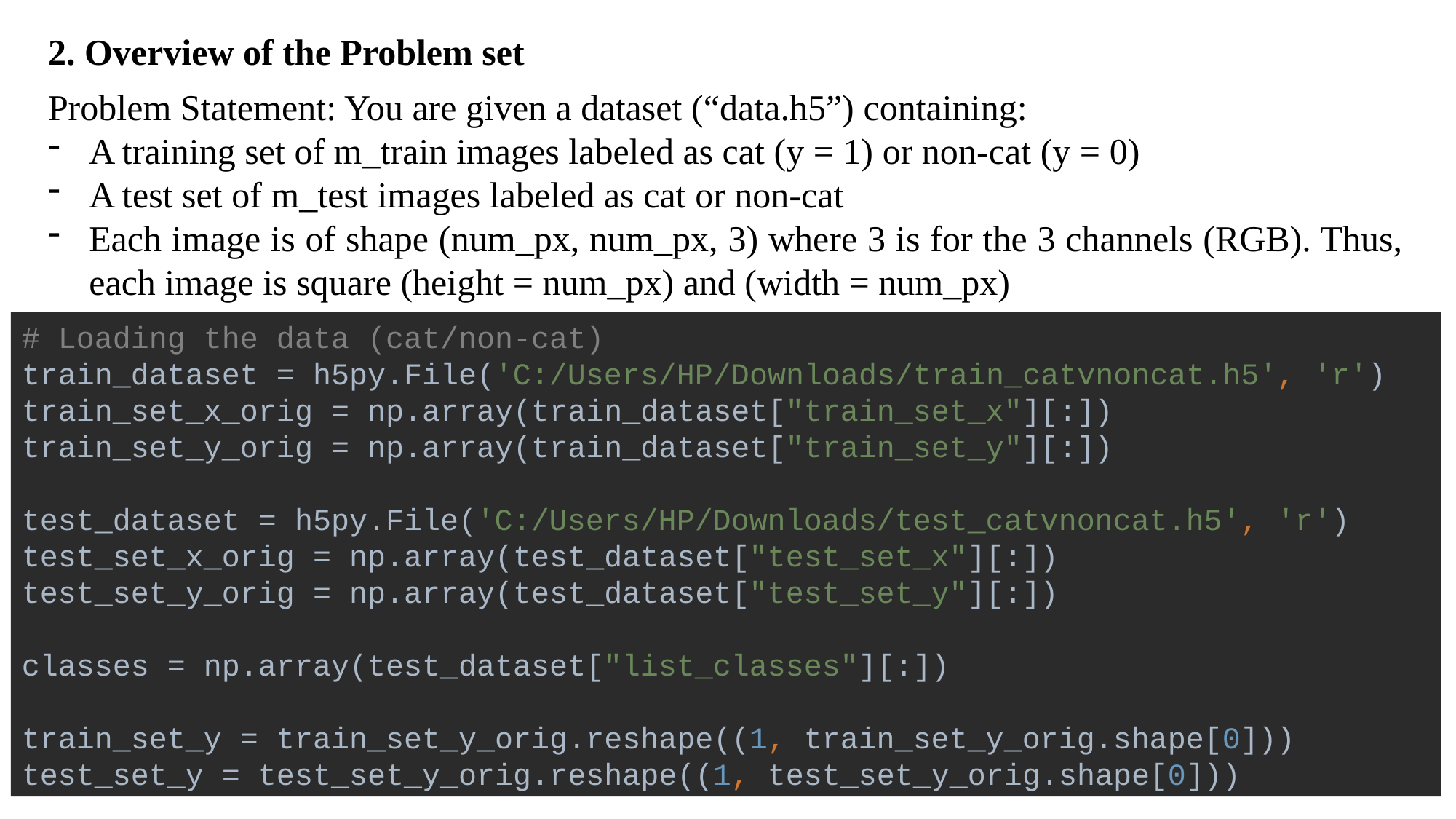

2. Overview of the Problem set
Problem Statement: You are given a dataset (“data.h5”) containing:
A training set of m_train images labeled as cat (y = 1) or non-cat (y = 0)
A test set of m_test images labeled as cat or non-cat
Each image is of shape (num_px, num_px, 3) where 3 is for the 3 channels (RGB). Thus, each image is square (height = num_px) and (width = num_px)
# Loading the data (cat/non-cat) train_dataset = h5py.File('C:/Users/HP/Downloads/train_catvnoncat.h5', 'r') train_set_x_orig = np.array(train_dataset["train_set_x"][:]) train_set_y_orig = np.array(train_dataset["train_set_y"][:]) test_dataset = h5py.File('C:/Users/HP/Downloads/test_catvnoncat.h5', 'r') test_set_x_orig = np.array(test_dataset["test_set_x"][:]) test_set_y_orig = np.array(test_dataset["test_set_y"][:]) classes = np.array(test_dataset["list_classes"][:]) train_set_y = train_set_y_orig.reshape((1, train_set_y_orig.shape[0])) test_set_y = test_set_y_orig.reshape((1, test_set_y_orig.shape[0]))